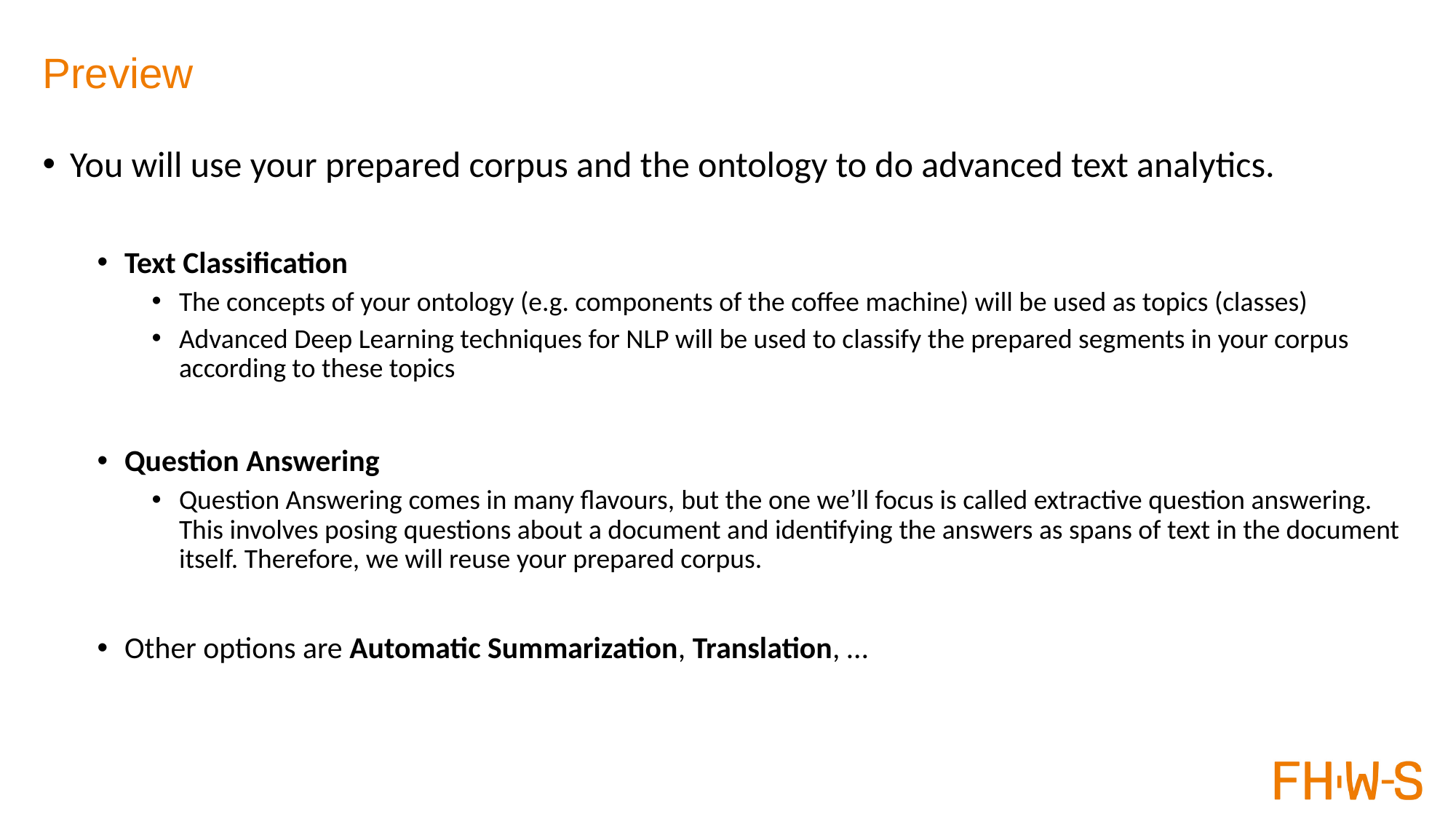

# Preview
You will use your prepared corpus and the ontology to do advanced text analytics.

Text Classification
The concepts of your ontology (e.g. components of the coffee machine) will be used as topics (classes)
Advanced Deep Learning techniques for NLP will be used to classify the prepared segments in your corpus according to these topics

Question Answering
Question Answering comes in many flavours, but the one we’ll focus is called extractive question answering. This involves posing questions about a document and identifying the answers as spans of text in the document itself. Therefore, we will reuse your prepared corpus.

Other options are Automatic Summarization, Translation, …